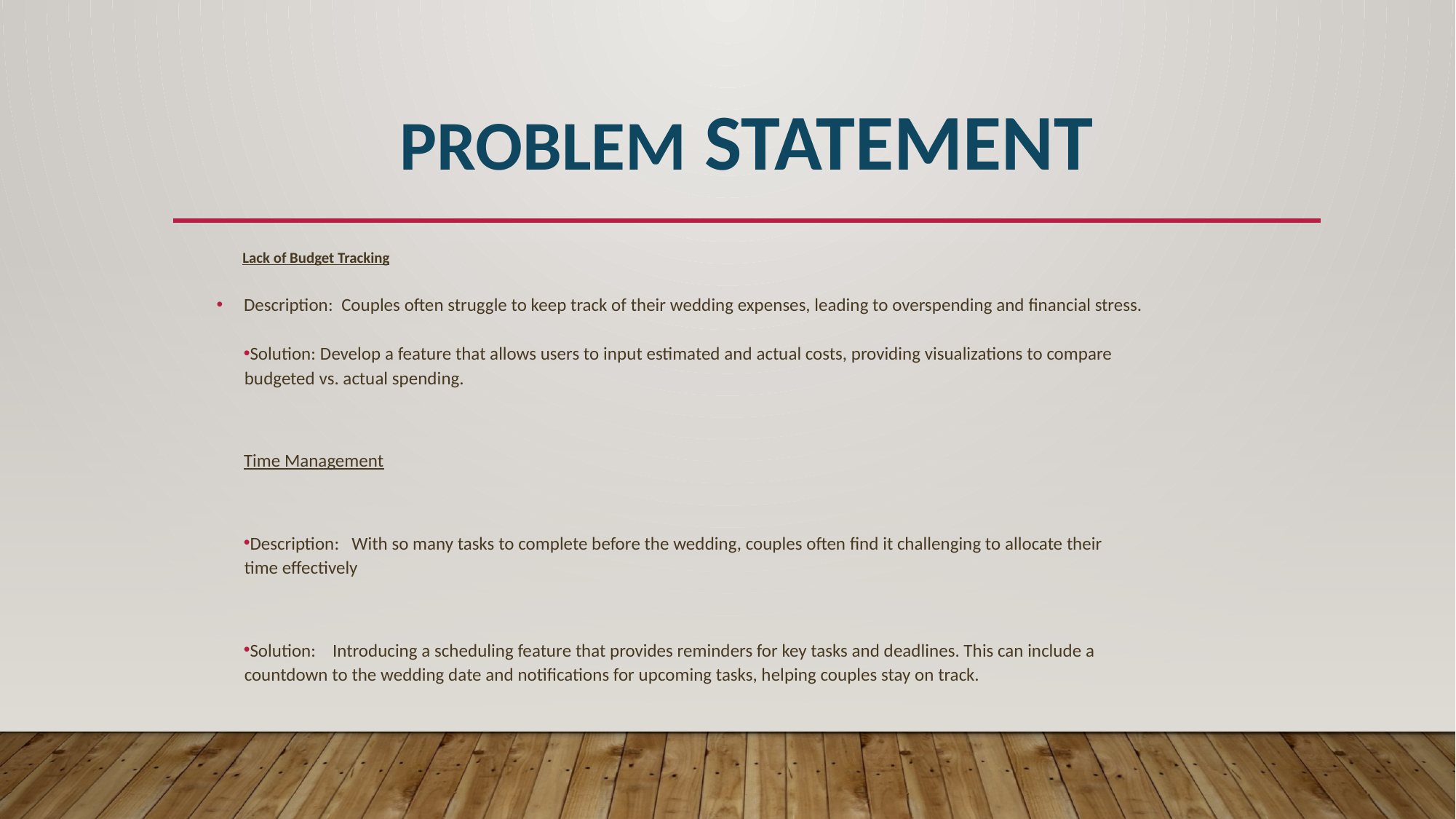

# Problem statement
Lack of Budget Tracking
Description:  Couples often struggle to keep track of their wedding expenses, leading to overspending and financial stress.
Solution: Develop a feature that allows users to input estimated and actual costs, providing visualizations to compare budgeted vs. actual spending.
Time Management
Description:   With so many tasks to complete before the wedding, couples often find it challenging to allocate their time effectively
Solution:    Introducing a scheduling feature that provides reminders for key tasks and deadlines. This can include a countdown to the wedding date and notifications for upcoming tasks, helping couples stay on track.